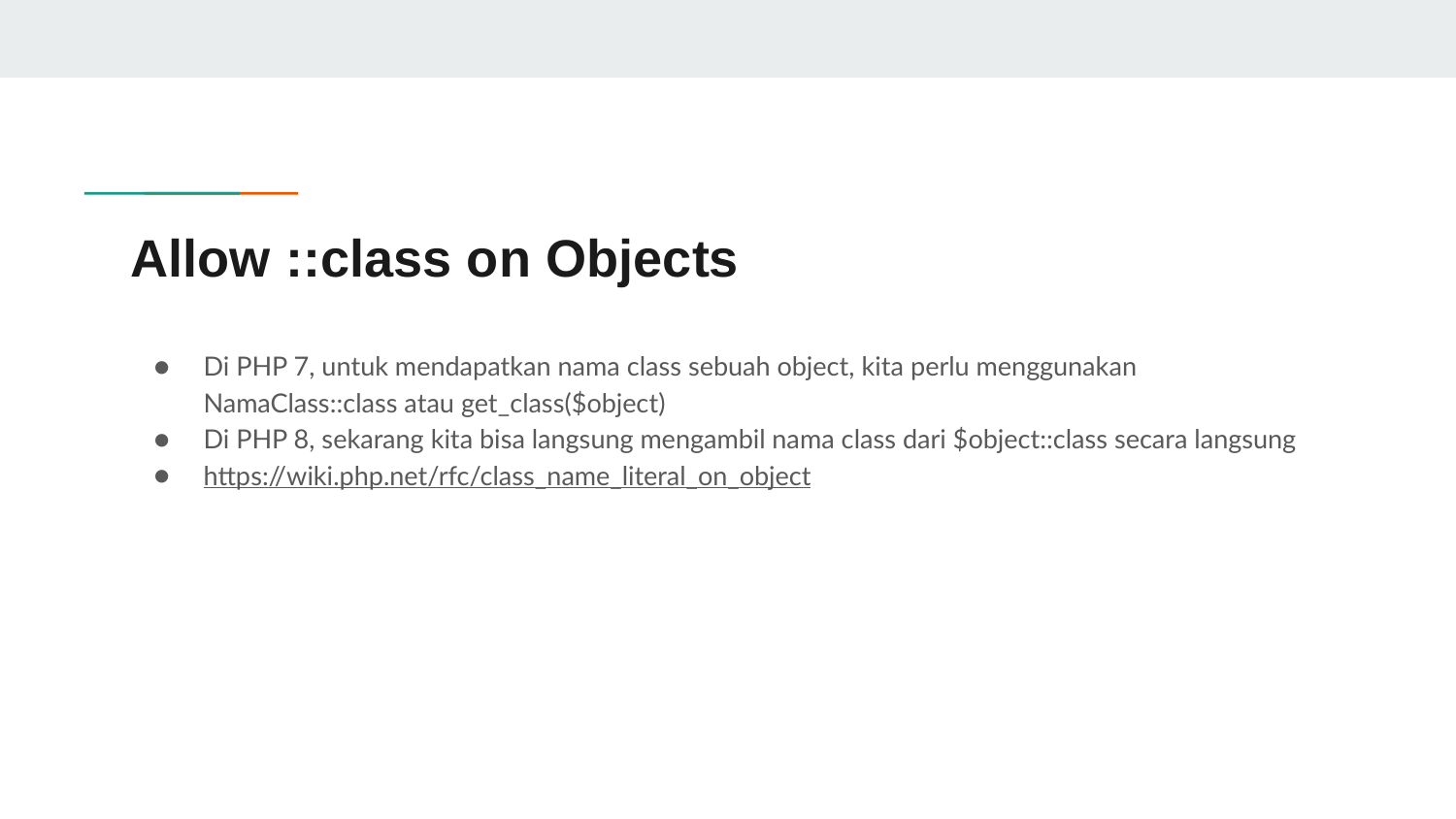

# Allow ::class on Objects
Di PHP 7, untuk mendapatkan nama class sebuah object, kita perlu menggunakan NamaClass::class atau get_class($object)
Di PHP 8, sekarang kita bisa langsung mengambil nama class dari $object::class secara langsung
https://wiki.php.net/rfc/class_name_literal_on_object